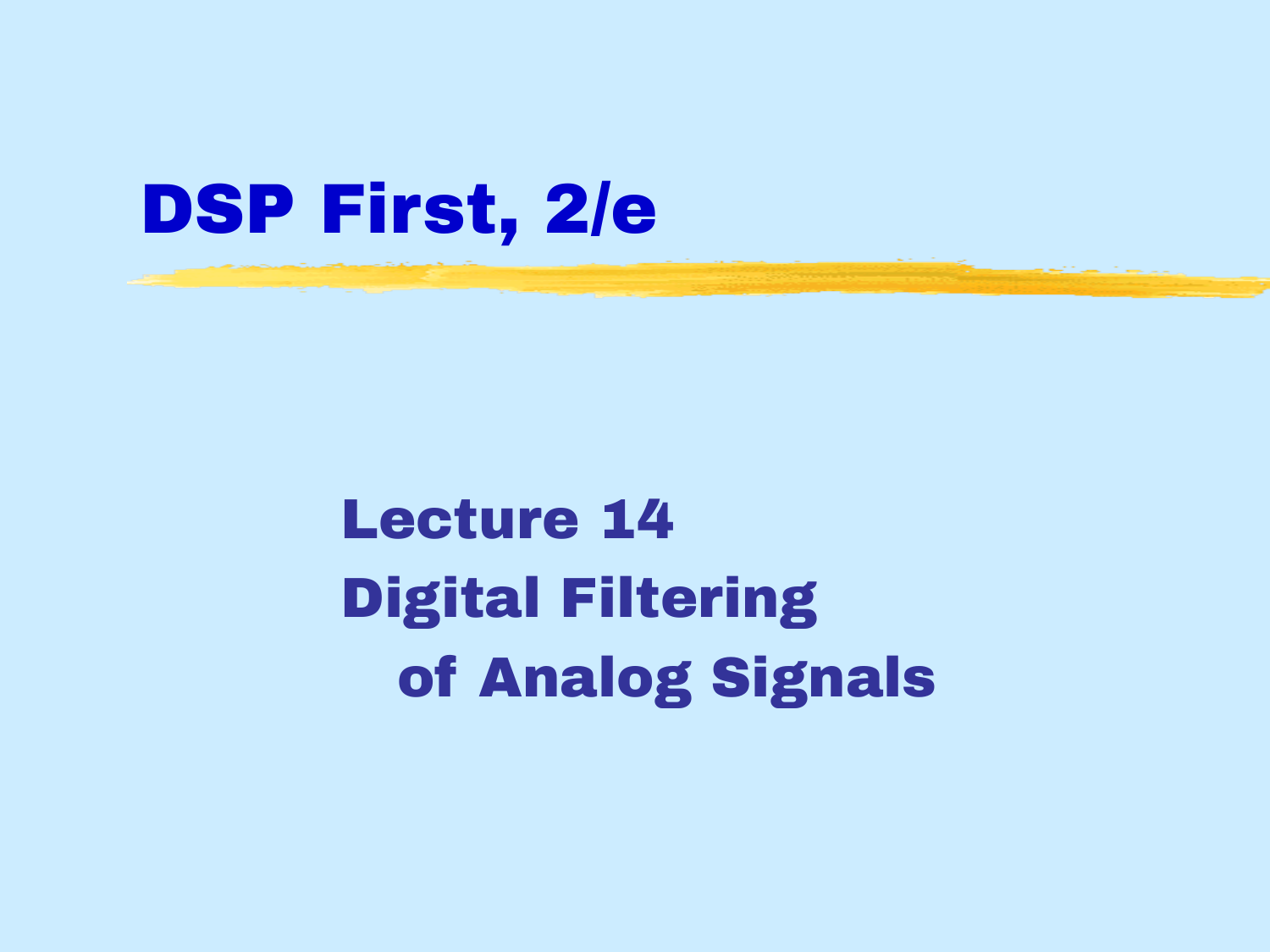

# DSP First, 2/e
Lecture 14
Digital Filtering
   of Analog Signals